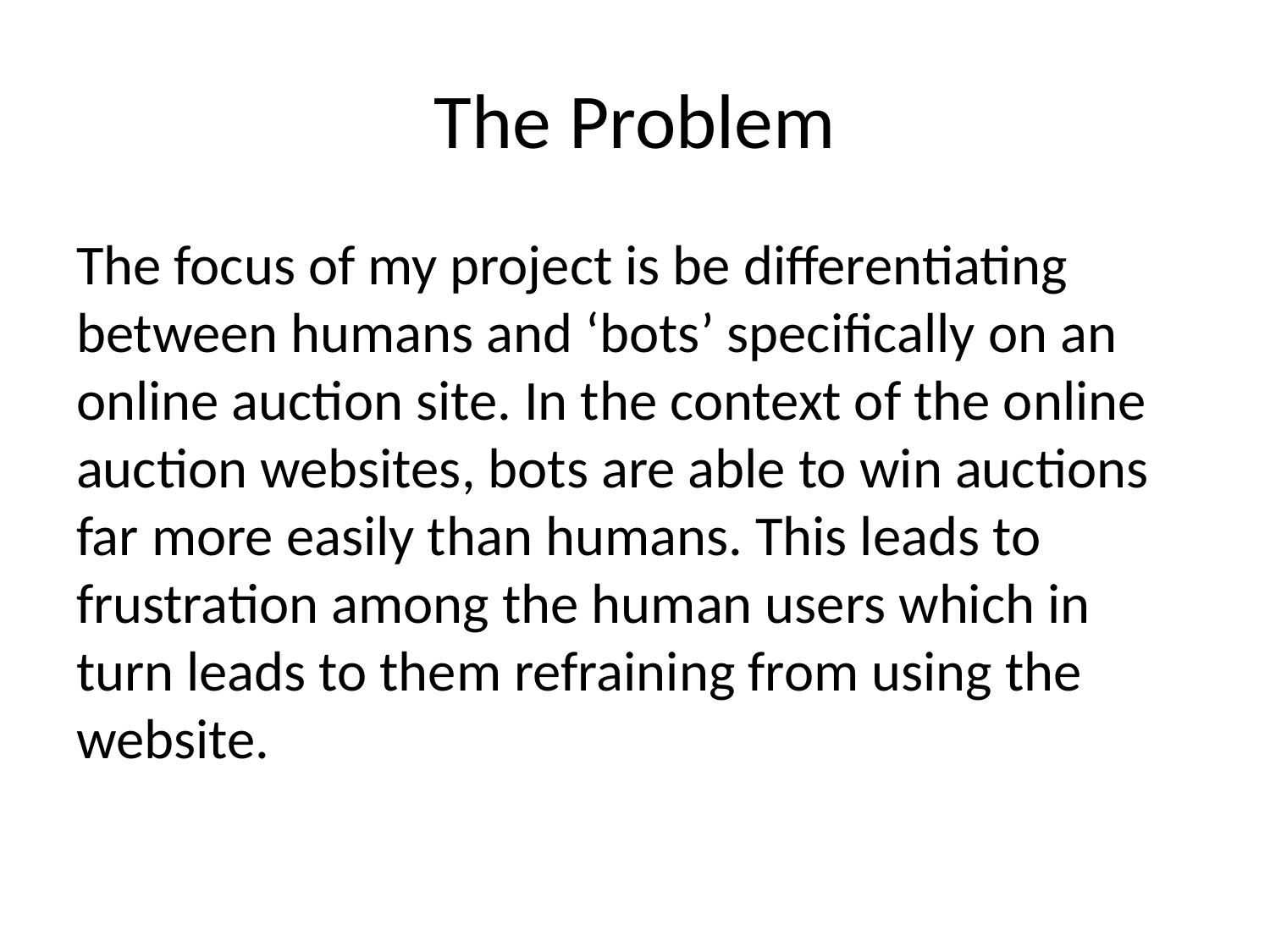

# The Problem
The focus of my project is be differentiating between humans and ‘bots’ specifically on an online auction site. In the context of the online auction websites, bots are able to win auctions far more easily than humans. This leads to frustration among the human users which in turn leads to them refraining from using the website.